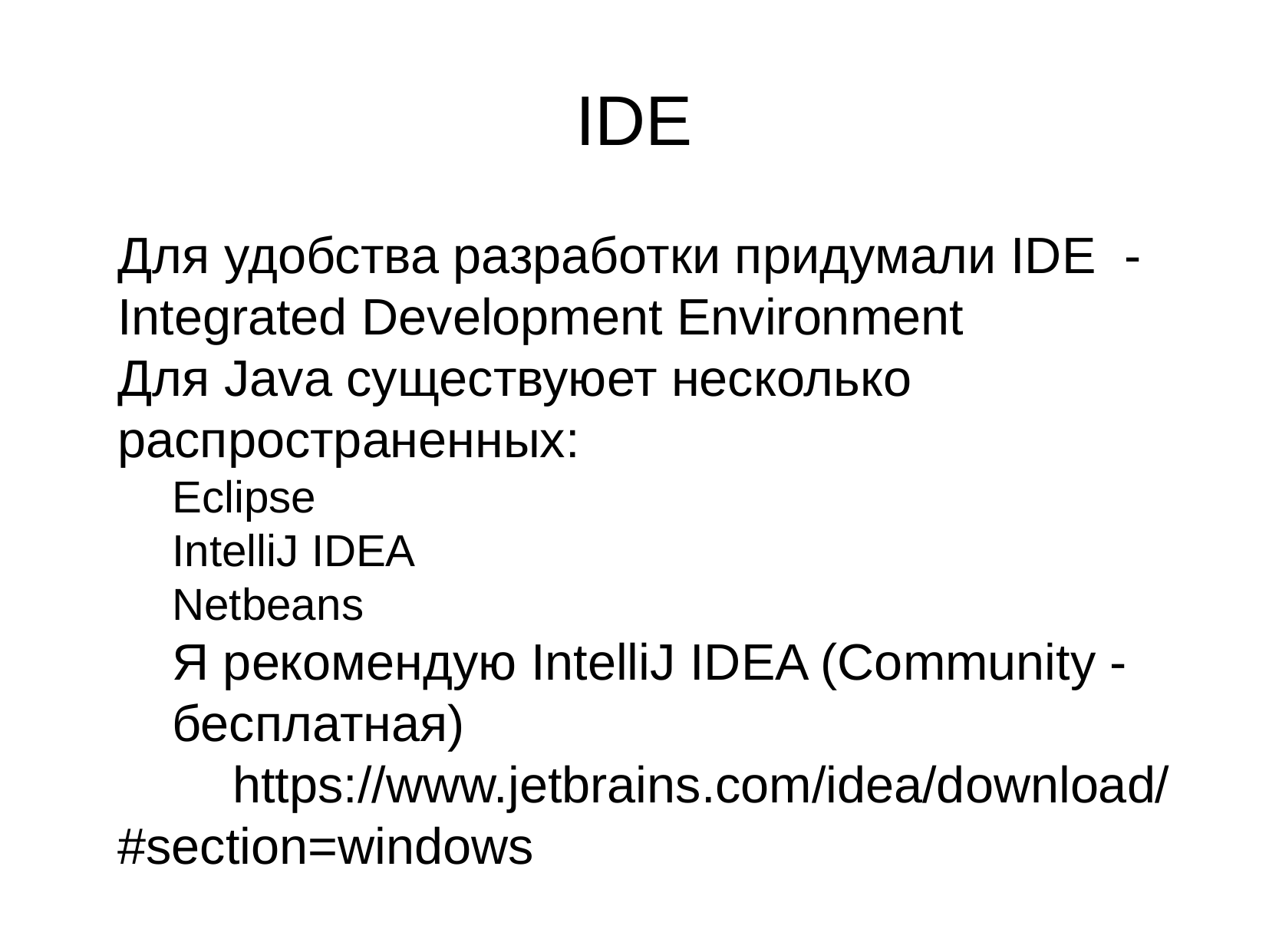

IDE
Для удобства разработки придумали IDE  - Integrated Development Environment
Для Java существуюет несколько распространенных:
Eclipse
IntelliJ IDEA
Netbeans
Я рекомендую IntelliJ IDEA (Community - бесплатная)
	https://www.jetbrains.com/idea/download/#section=windows